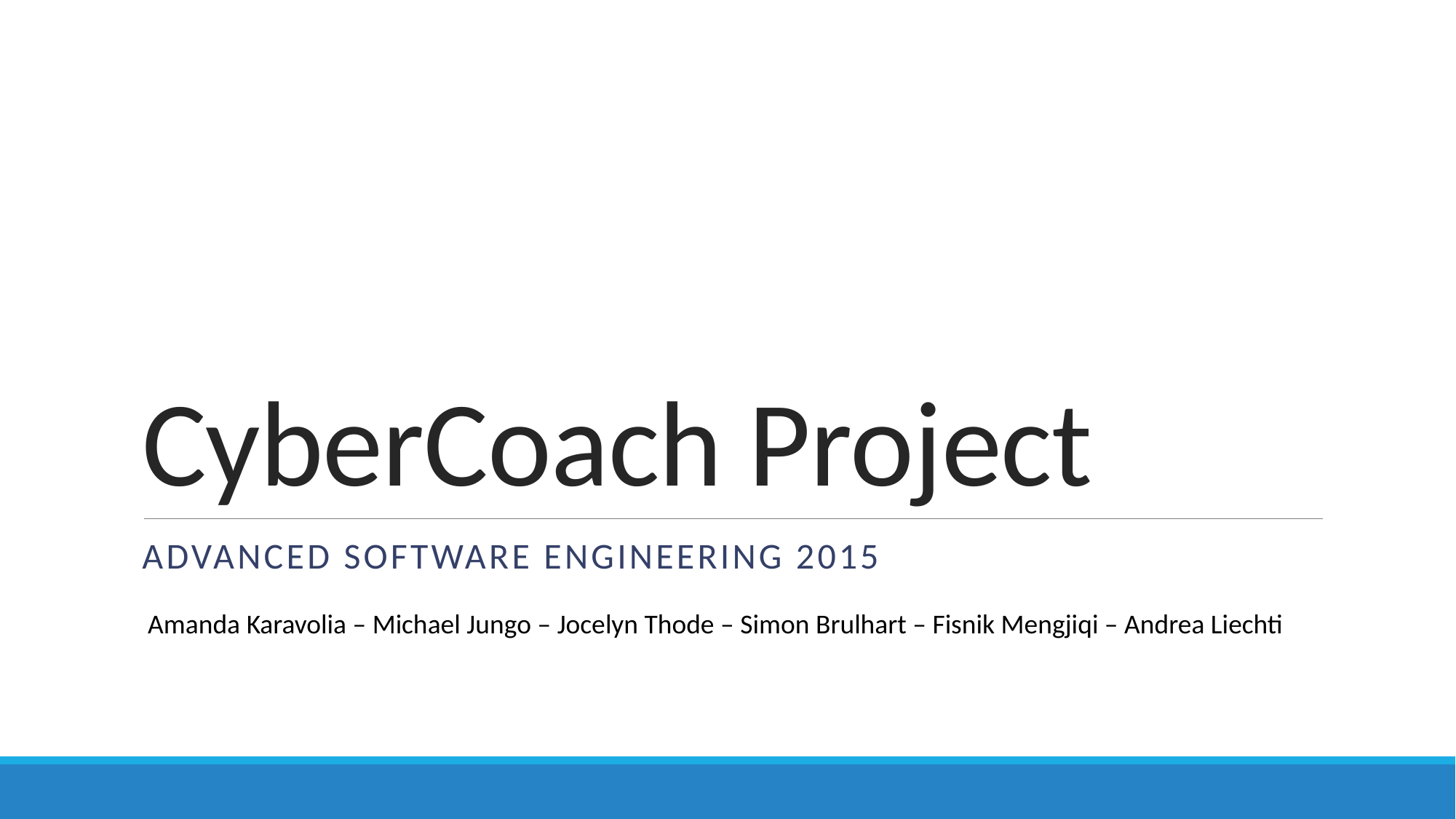

# CyberCoach Project
Advanced Software Engineering 2015

Amanda Karavolia – Michael Jungo – Jocelyn Thode – Simon Brulhart – Fisnik Mengjiqi – Andrea Liechti